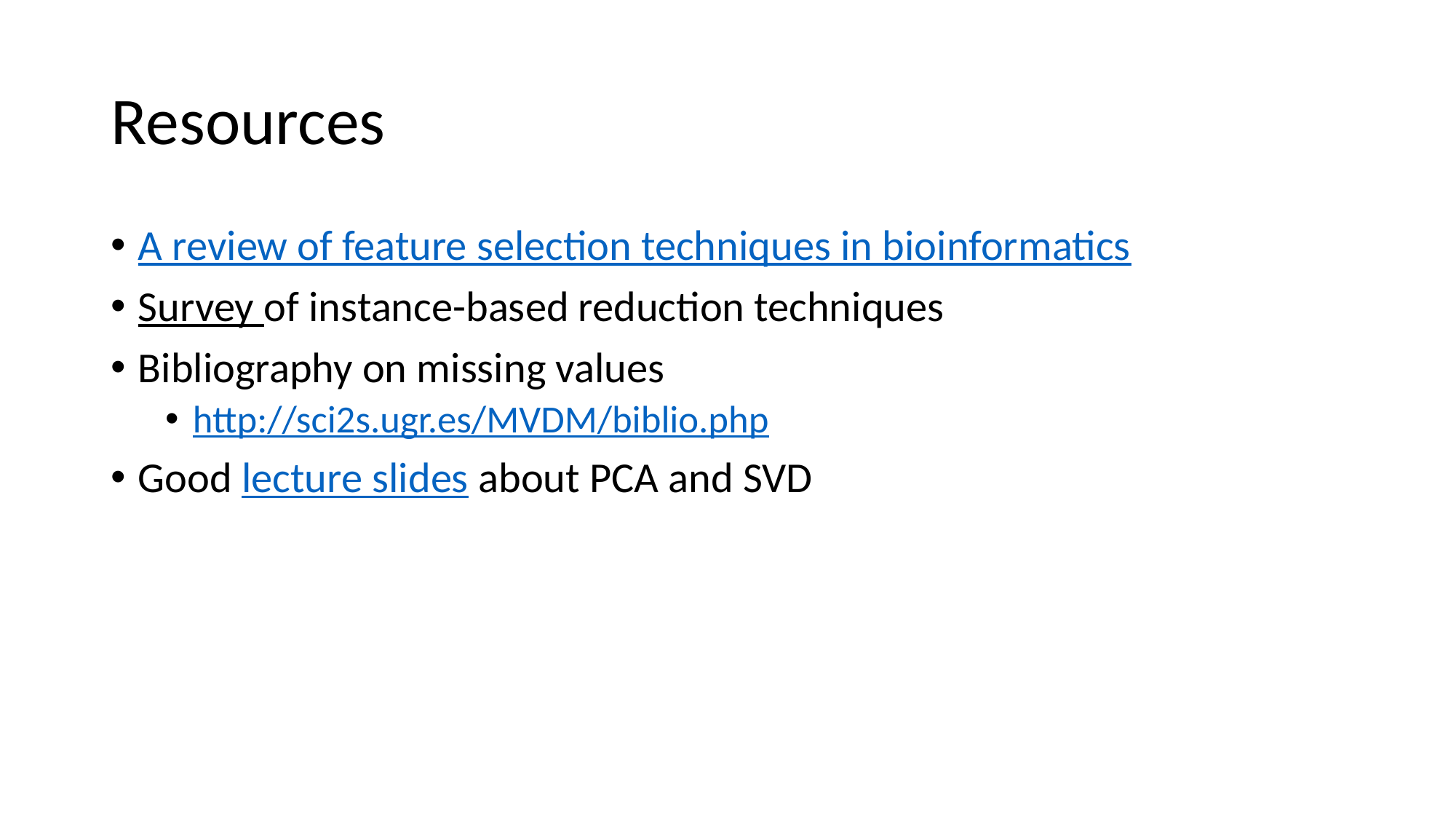

# Resources
A review of feature selection techniques in bioinformatics
Survey of instance-based reduction techniques
Bibliography on missing values
http://sci2s.ugr.es/MVDM/biblio.php
Good lecture slides about PCA and SVD